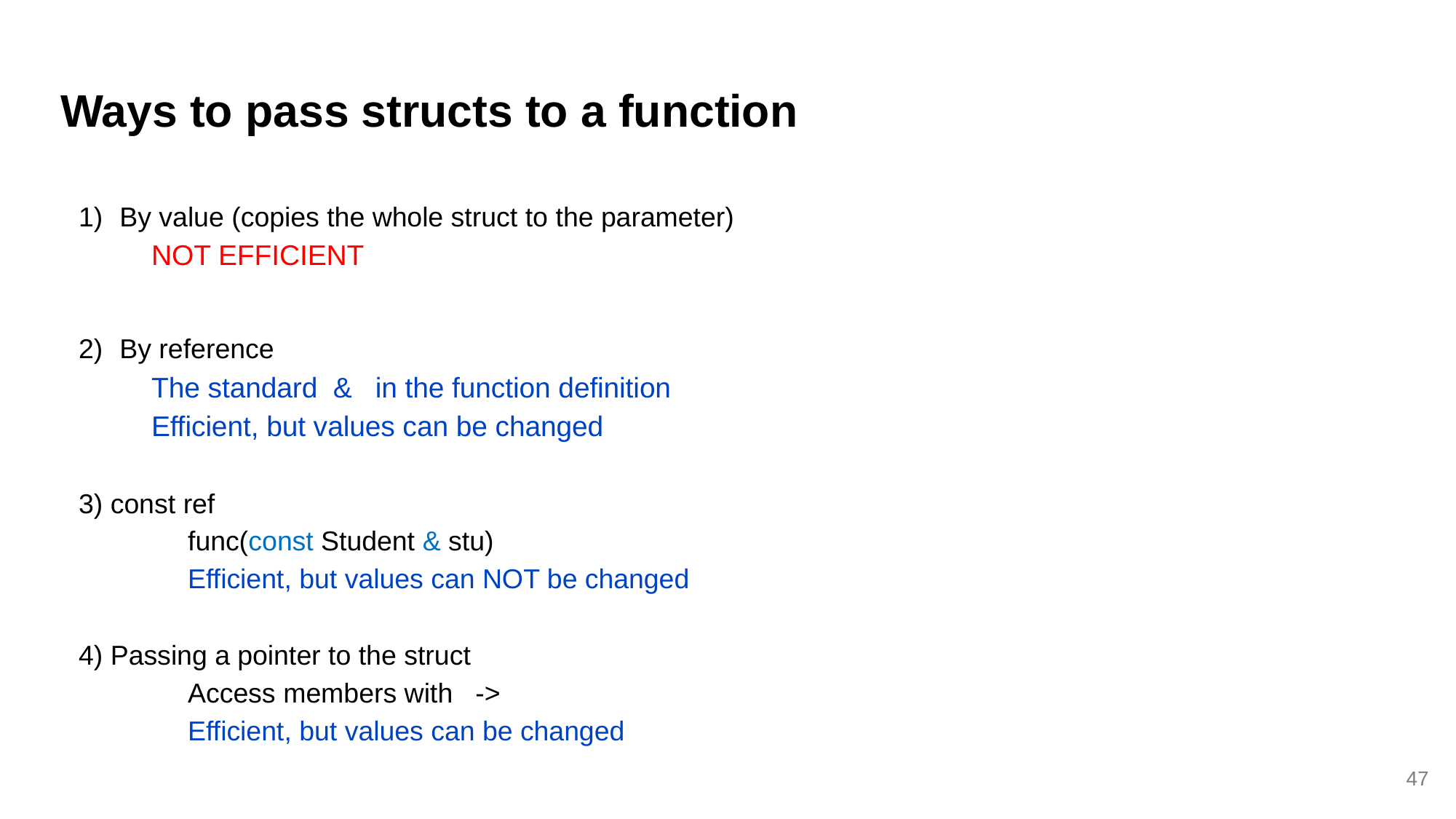

# Ways to pass structs to a function
By value (copies the whole struct to the parameter)
NOT EFFICIENT

By reference
The standard  &   in the function definition
Efficient, but values can be changed

3) const ref
	func(const Student & stu)
	Efficient, but values can NOT be changed

4) Passing a pointer to the struct
	Access members with   ->
	Efficient, but values can be changed

47